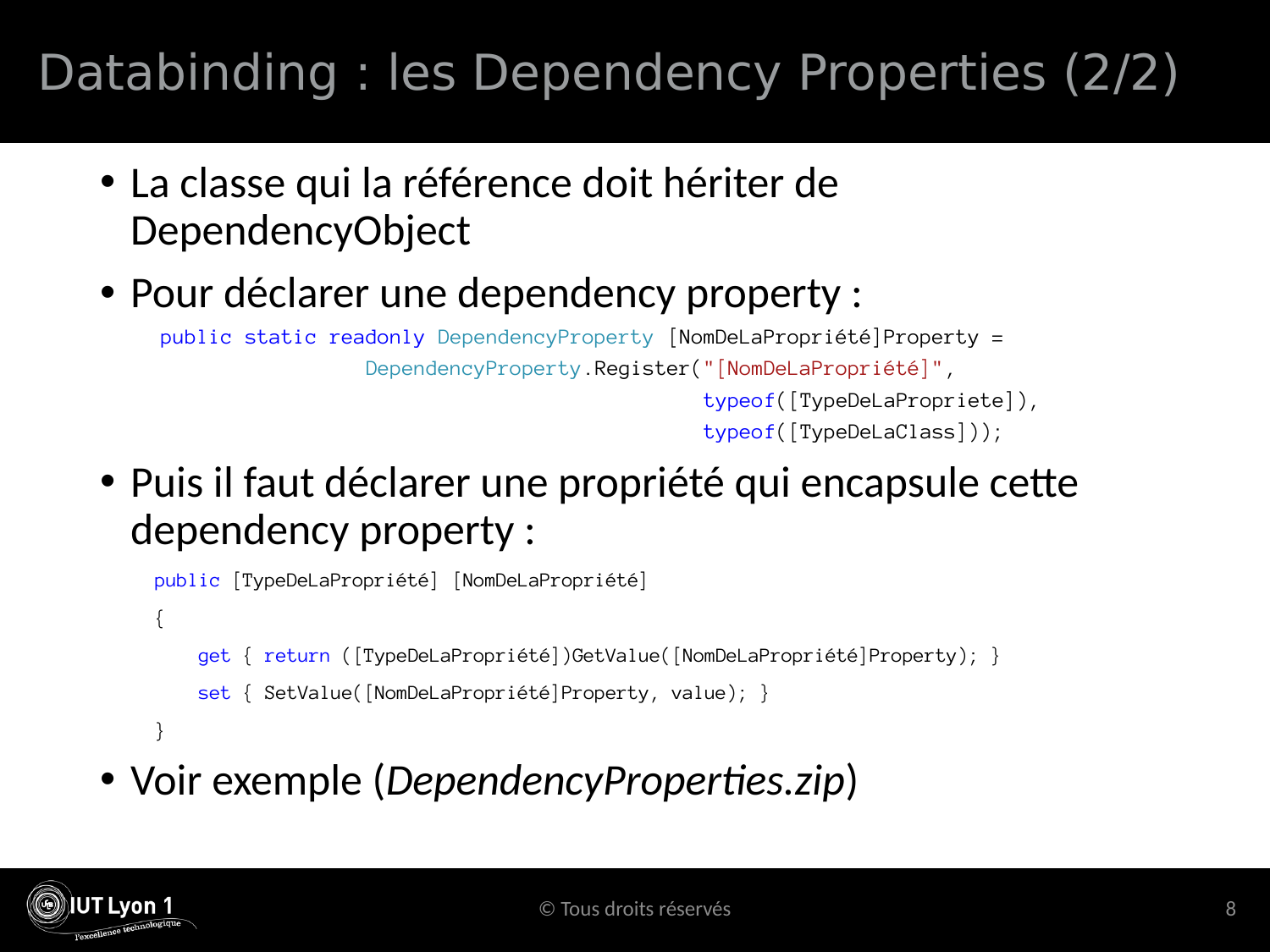

# Databinding : les Dependency Properties (2/2)
La classe qui la référence doit hériter de DependencyObject
Pour déclarer une dependency property :
public static readonly DependencyProperty [NomDeLaPropriété]Property =
                 DependencyProperty.Register("[NomDeLaPropriété]",
                                             typeof([TypeDeLaPropriete]),
                                             typeof([TypeDeLaClass]));
Puis il faut déclarer une propriété qui encapsule cette dependency property :
     public [TypeDeLaPropriété] [NomDeLaPropriété]
     {
         get { return ([TypeDeLaPropriété])GetValue([NomDeLaPropriété]Property); }
         set { SetValue([NomDeLaPropriété]Property, value); }
     }
Voir exemple (DependencyProperties.zip)

© Tous droits réservés
8